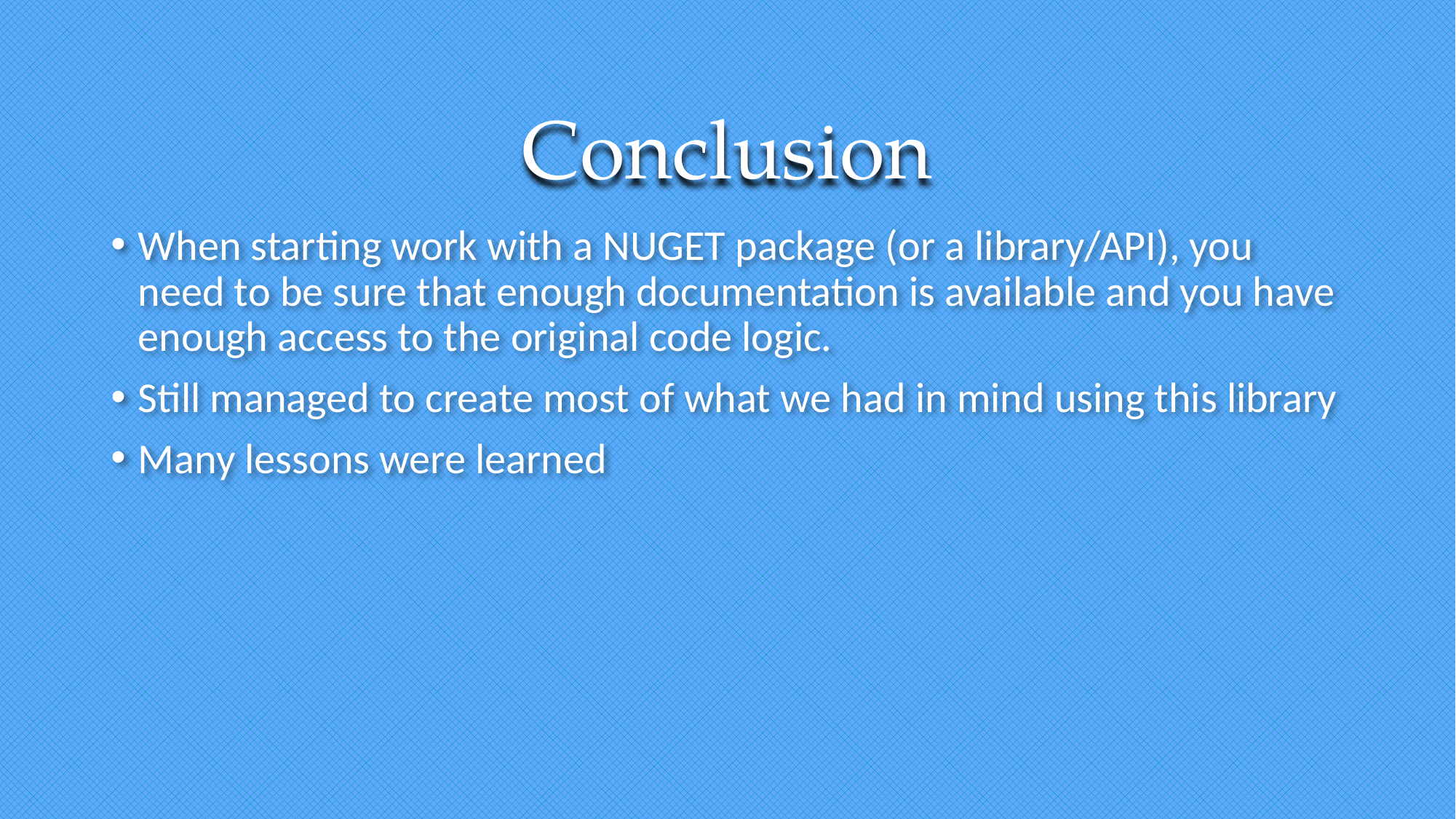

# Conclusion
When starting work with a NUGET package (or a library/API), you need to be sure that enough documentation is available and you have enough access to the original code logic.
Still managed to create most of what we had in mind using this library
Many lessons were learned